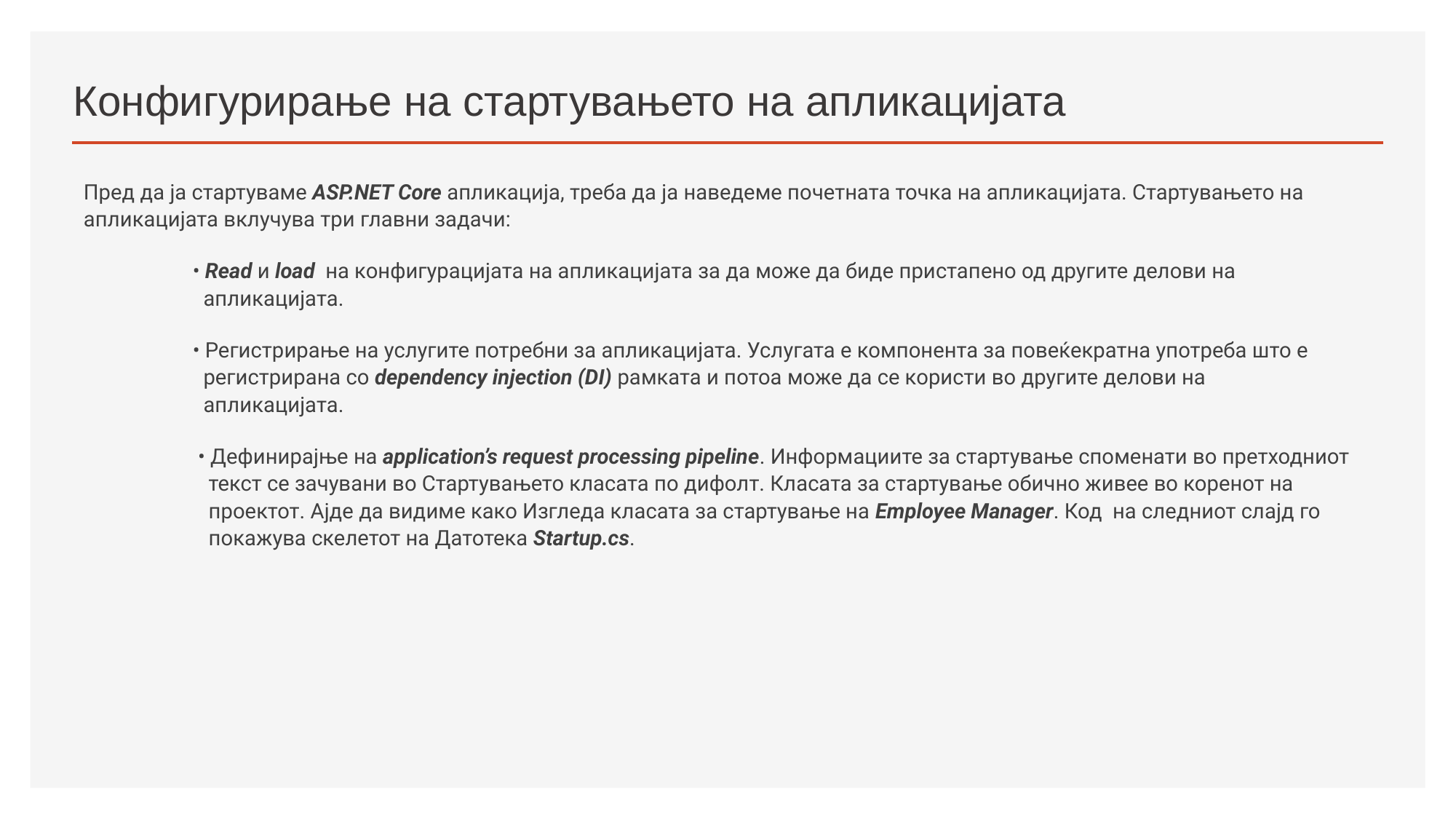

# Конфигурирање на стартувањето на апликацијата
Пред да ја стартуваме ASP.NET Core апликација, треба да ја наведеме почетната точка на апликацијата. Стартувањето на апликацијата вклучува три главни задачи:
	• Read и load  на конфигурацијата на апликацијата за да може да биде пристапено од другите делови на 	  	  апликацијата.
	• Регистрирање на услугите потребни за апликацијата. Услугата е компонента за повеќекратна употреба што е 	  регистрирана со dependency injection (DI) рамката и потоа може да се користи во другите делови на 	 	  апликацијата.
	 • Дефинирајње на application’s request processing pipeline. Информациите за стартување споменати во претходниот 	   текст се зачувани во Стартувањето класата по дифолт. Класата за стартување обично живее во коренот на 	   проектот. Ајде да видиме како Изгледа класата за стартување на Employee Manager. Код  на следниот слајд го 	   покажува скелетот на Датотека Startup.cs.